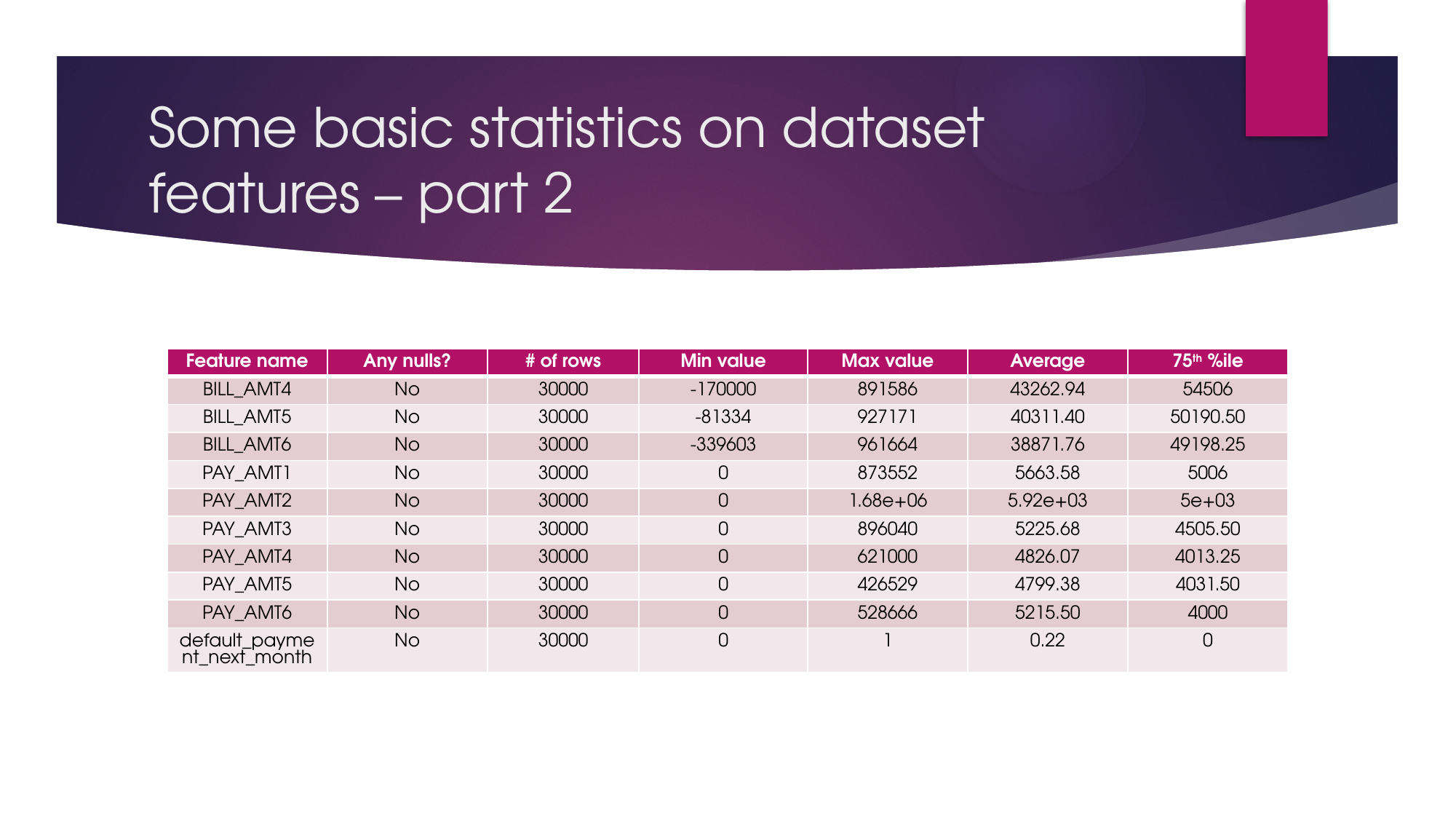

# Some basic statistics on dataset features – part 2
| Feature name | Any nulls? | # of rows | Min value | Max value | Average | 75th %ile |
| --- | --- | --- | --- | --- | --- | --- |
| BILL\_AMT4 | No | 30000 | -170000 | 891586 | 43262.94 | 54506 |
| BILL\_AMT5 | No | 30000 | -81334 | 927171 | 40311.40 | 50190.50 |
| BILL\_AMT6 | No | 30000 | -339603 | 961664 | 38871.76 | 49198.25 |
| PAY\_AMT1 | No | 30000 | 0 | 873552 | 5663.58 | 5006 |
| PAY\_AMT2 | No | 30000 | 0 | 1.68e+06 | 5.92e+03 | 5e+03 |
| PAY\_AMT3 | No | 30000 | 0 | 896040 | 5225.68 | 4505.50 |
| PAY\_AMT4 | No | 30000 | 0 | 621000 | 4826.07 | 4013.25 |
| PAY\_AMT5 | No | 30000 | 0 | 426529 | 4799.38 | 4031.50 |
| PAY\_AMT6 | No | 30000 | 0 | 528666 | 5215.50 | 4000 |
| default\_payment\_next\_month | No | 30000 | 0 | 1 | 0.22 | 0 |